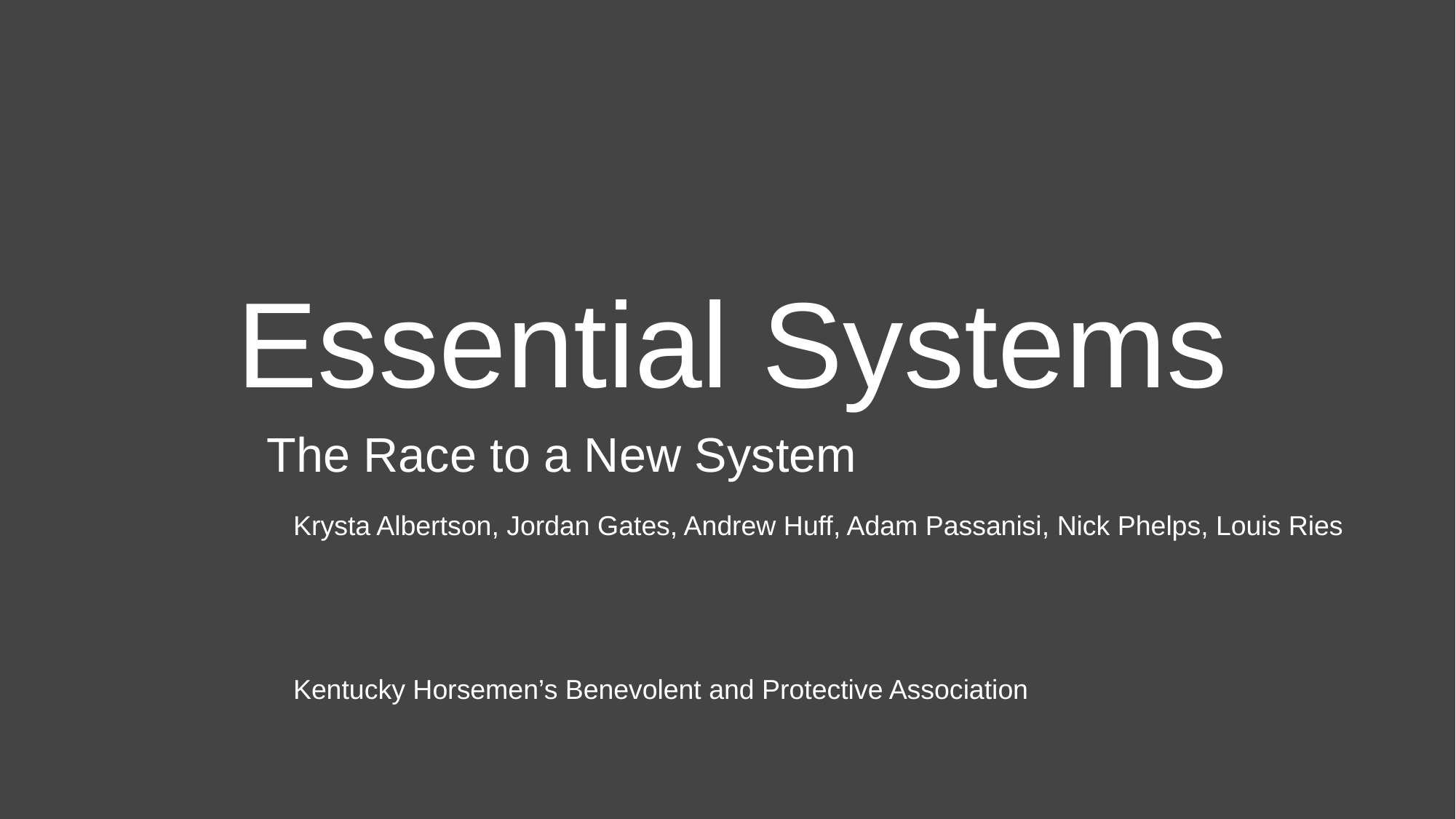

# Essential Systems
The Race to a New System
Krysta Albertson, Jordan Gates, Andrew Huff, Adam Passanisi, Nick Phelps, Louis Ries
Kentucky Horsemen’s Benevolent and Protective Association